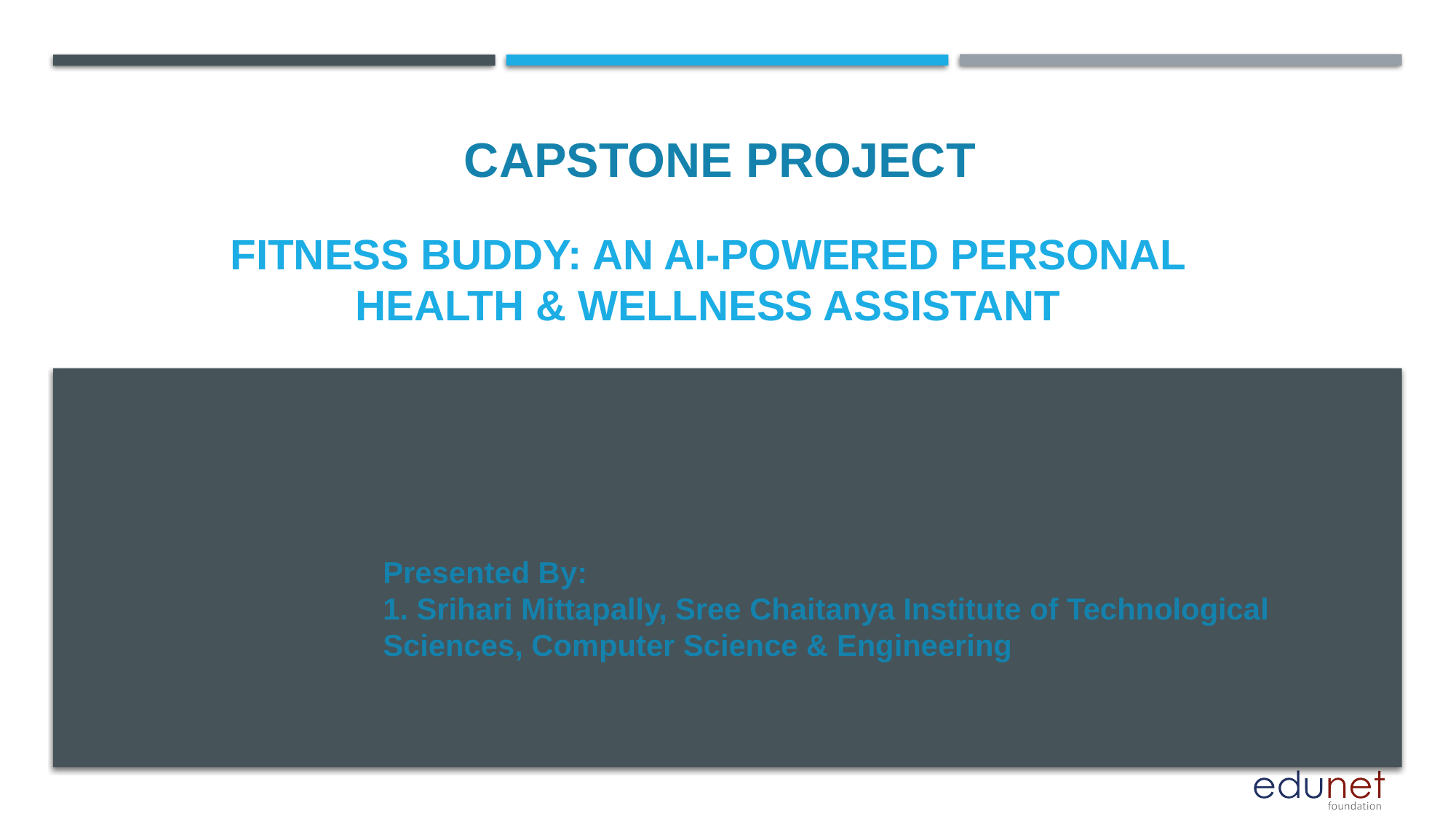

CAPSTONE PROJECT
# Fitness BuDDY: AN AI-POWERED PERSONAL HEALTH & WELLNESS ASSISTANT
Presented By:
1. Srihari Mittapally, Sree Chaitanya Institute of Technological Sciences, Computer Science & Engineering